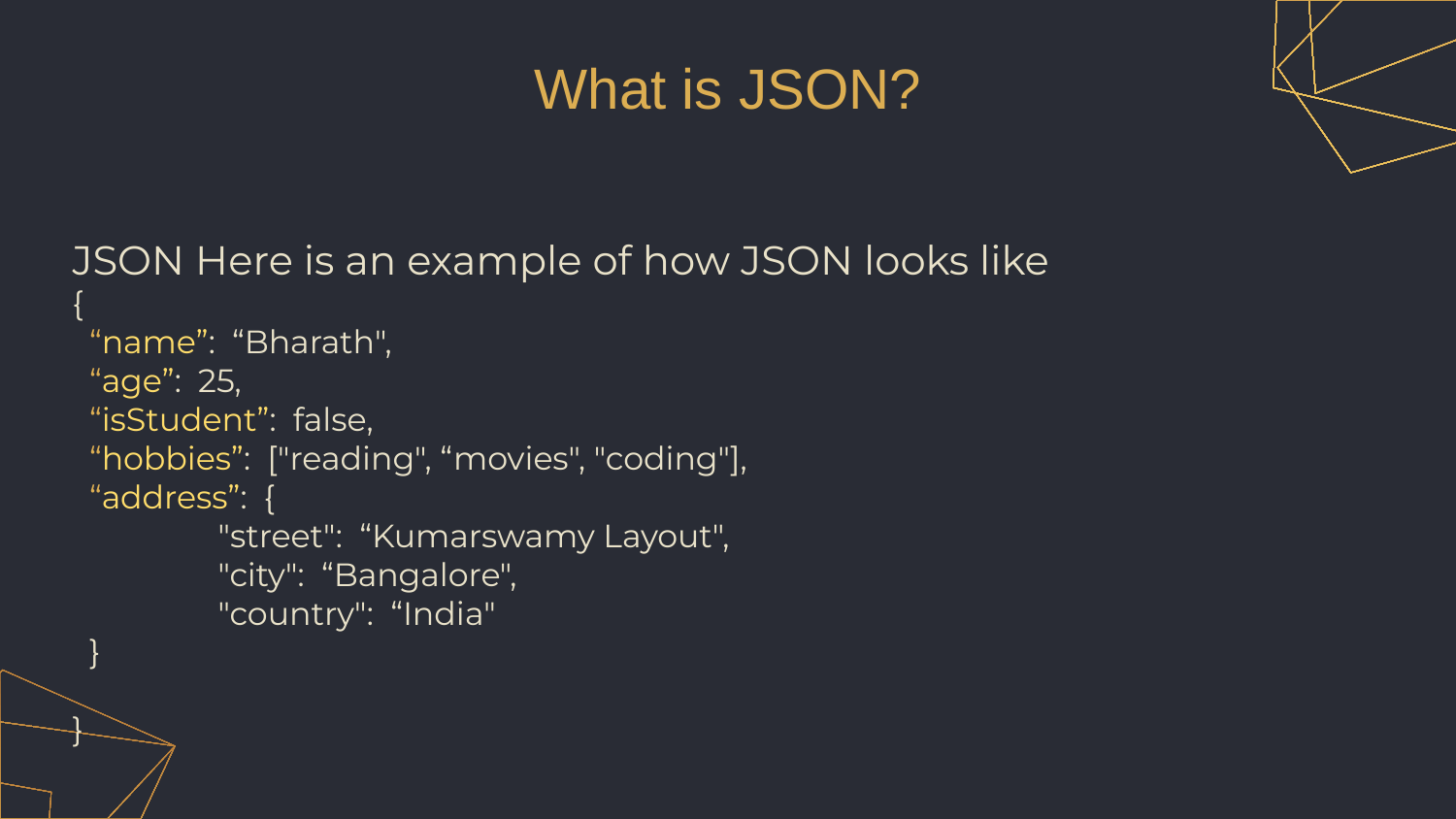

# What is JSON?
JSON Here is an example of how JSON looks like
{
  “name”:  “Bharath",
  “age”:  25,
  “isStudent”:  false,
  “hobbies”:  ["reading", “movies", "coding"],
  “address”:  {
    	"street":  “Kumarswamy Layout",
    	"city":  “Bangalore",
    	"country":  “India"
  }
}